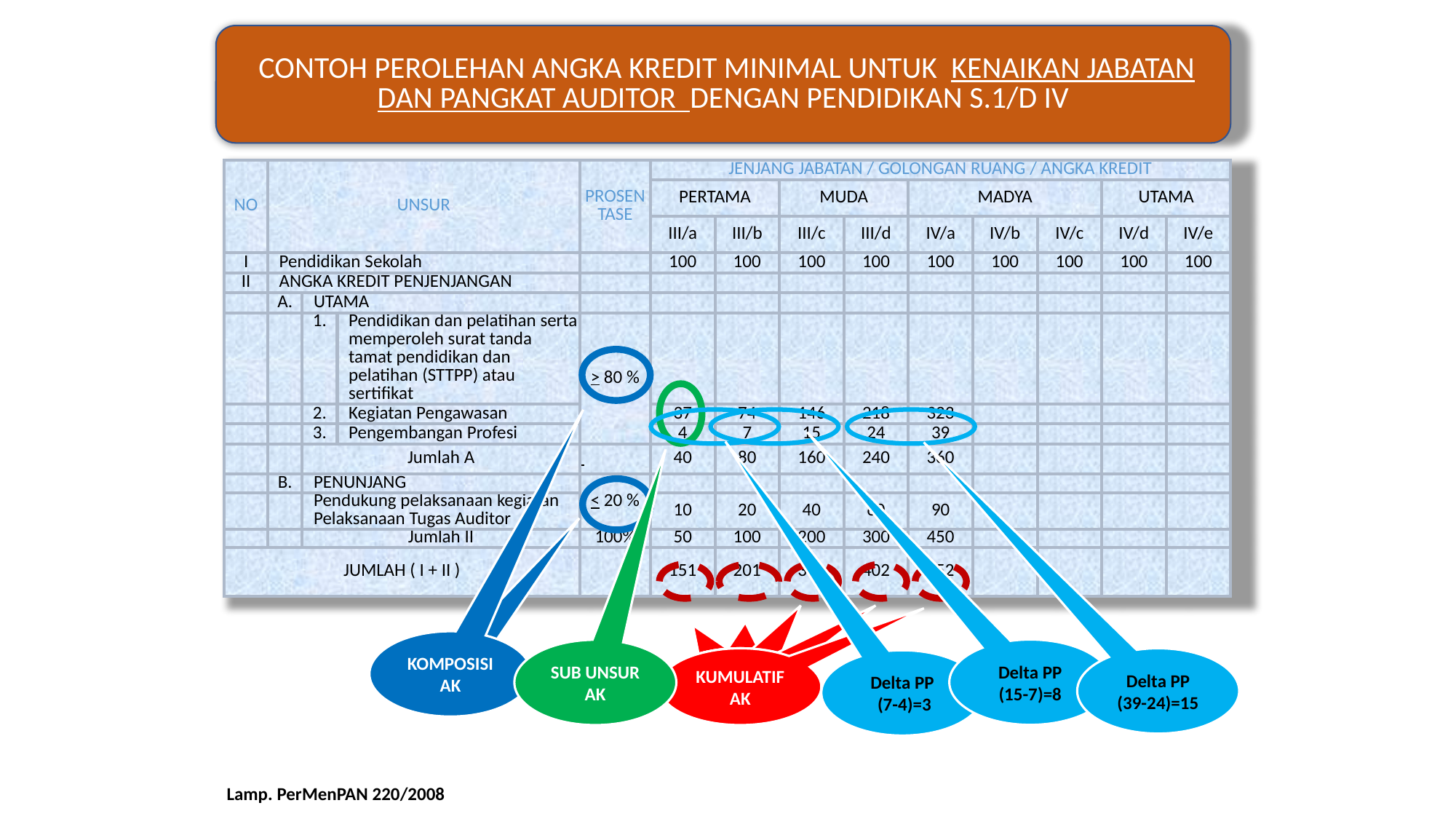

CONTOH PEROLEHAN ANGKA KREDIT MINIMAL UNTUK  KENAIKAN JABATAN DAN PANGKAT AUDITOR  DENGAN PENDIDIKAN S.1/D IV
| NO | UNSUR |  |  | PROSEN TASE | JENJANG JABATAN / GOLONGAN RUANG / ANGKA KREDIT |  |  |  |  |  |  |  |  |
| --- | --- | --- | --- | --- | --- | --- | --- | --- | --- | --- | --- | --- | --- |
|  |  |  |  |  | PERTAMA |  | MUDA |  | MADYA |  |  | UTAMA |  |
|  |  |  |  |  | III/a | III/b | III/c | III/d | IV/a | IV/b | IV/c | IV/d | IV/e |
| I | Pendidikan Sekolah |  |  |  | 100 | 100 | 100 | 100 | 100 | 100 | 100 | 100 | 100 |
| II | ANGKA KREDIT PENJENJANGAN |  |  |  |  |  |  |  |  |  |  |  |  |
|  | A. | UTAMA |  |  |  |  |  |  |  |  |  |  |  |
|  |  | 1. | Pendidikan dan pelatihan serta memperoleh surat tanda tamat pendidikan dan pelatihan (STTPP) atau sertifikat | > 80 % |  |  |  |  |  |  |  |  |  |
|  |  | 2. | Kegiatan Pengawasan |  | 37 | 74 | 146 | 218 | 323 |  |  |  |  |
|  |  | 3. | Pengembangan Profesi |  | 4 | 7 | 15 | 24 | 39 |  |  |  |  |
|  |  | Jumlah A |  |  | 40 | 80 | 160 | 240 | 360 |  |  |  |  |
|  | B. | PENUNJANG |  | < 20 % |  |  |  |  |  |  |  |  |  |
|  |  | Pendukung pelaksanaan kegiatan Pelaksanaan Tugas Auditor |  |  | 10 | 20 | 40 | 60 | 90 |  |  |  |  |
|  |  | Jumlah II |  | 100% | 50 | 100 | 200 | 300 | 450 |  |  |  |  |
| JUMLAH ( I + II ) |  |  |  |  | 151 | 201 | 301 | 402 | 552 |  |  |  |  |

KOMPOSISIAK
KOMPOSISI AK
Delta PP (15-7)=8
SUB UNSUR AK
KUMULATIF AK
KUMULATIF AK
KUMULATIF AK
KUMULATIF AK
KUMULATIF AK
Delta PP (39-24)=15
Delta PP
 (7-4)=3
Lamp. PerMenPAN 220/2008